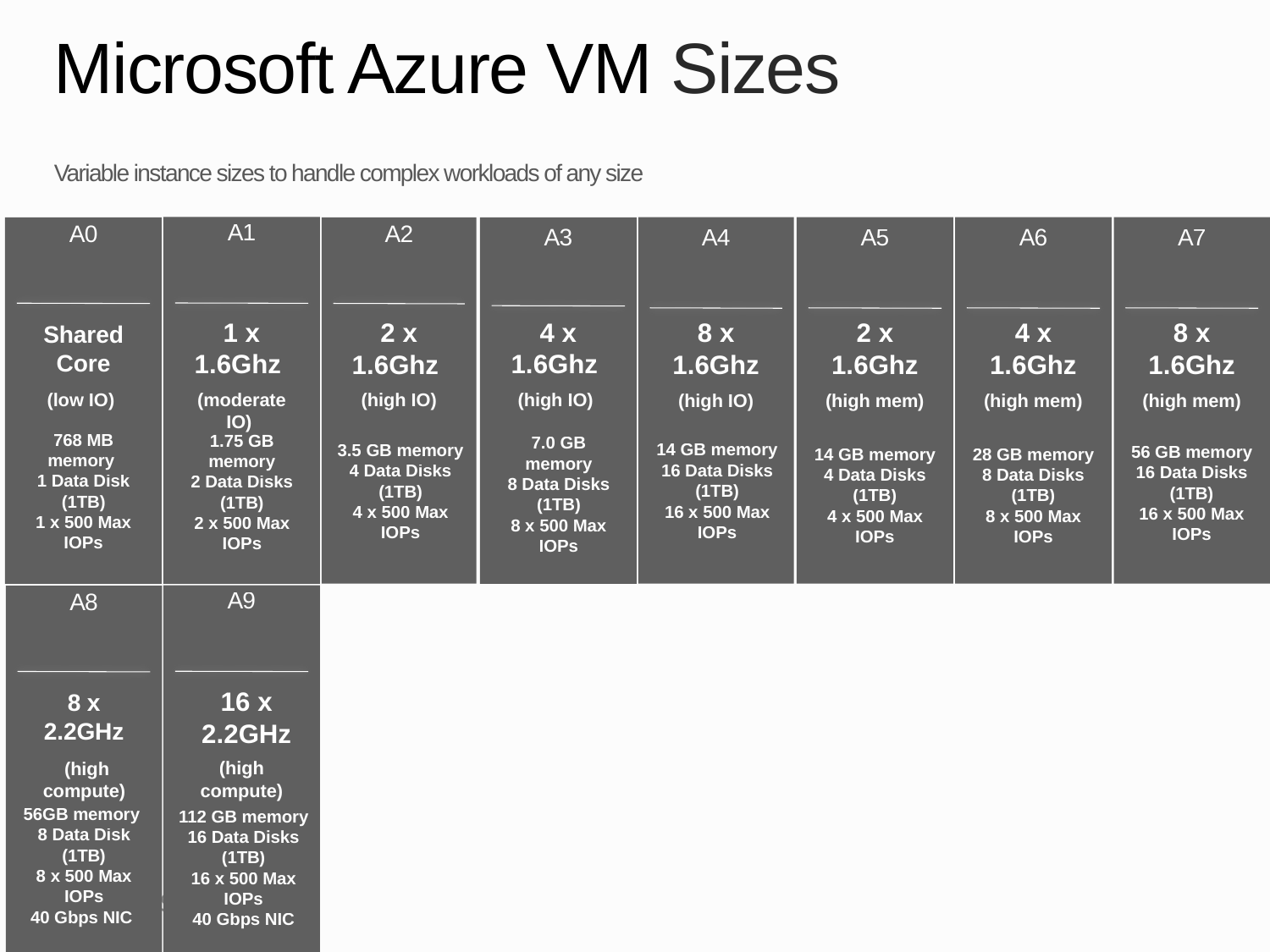

# Microsoft Azure VM Sizes
Variable instance sizes to handle complex workloads of any size
A1

1 x 1.6Ghz
(moderate IO)
1.75 GB memory
2 Data Disks (1TB)
2 x 500 Max IOPs
A0

Shared Core
(low IO)
768 MB memory
1 Data Disk (1TB)
1 x 500 Max IOPs
A2

2 x 1.6Ghz
(high IO)
3.5 GB memory
4 Data Disks (1TB)
4 x 500 Max IOPs
A3

4 x 1.6Ghz
(high IO)

7.0 GB memory
8 Data Disks (1TB)
8 x 500 Max IOPs

A4

8 x 1.6Ghz
(high IO)
14 GB memory
16 Data Disks (1TB)
16 x 500 Max IOPs
A5

2 x 1.6Ghz
(high mem)
14 GB memory
4 Data Disks (1TB)
4 x 500 Max IOPs

A6

4 x 1.6Ghz
(high mem)
28 GB memory
8 Data Disks (1TB)
8 x 500 Max IOPs

A7

8 x 1.6Ghz
(high mem)
56 GB memory
16 Data Disks (1TB)
16 x 500 Max IOPs
A9

16 x 2.2GHz
(high compute)
112 GB memory
16 Data Disks (1TB)
16 x 500 Max IOPs
40 Gbps NIC
A8

8 x 2.2GHz
(high compute)
56GB memory
8 Data Disk (1TB)
8 x 500 Max IOPs
40 Gbps NIC